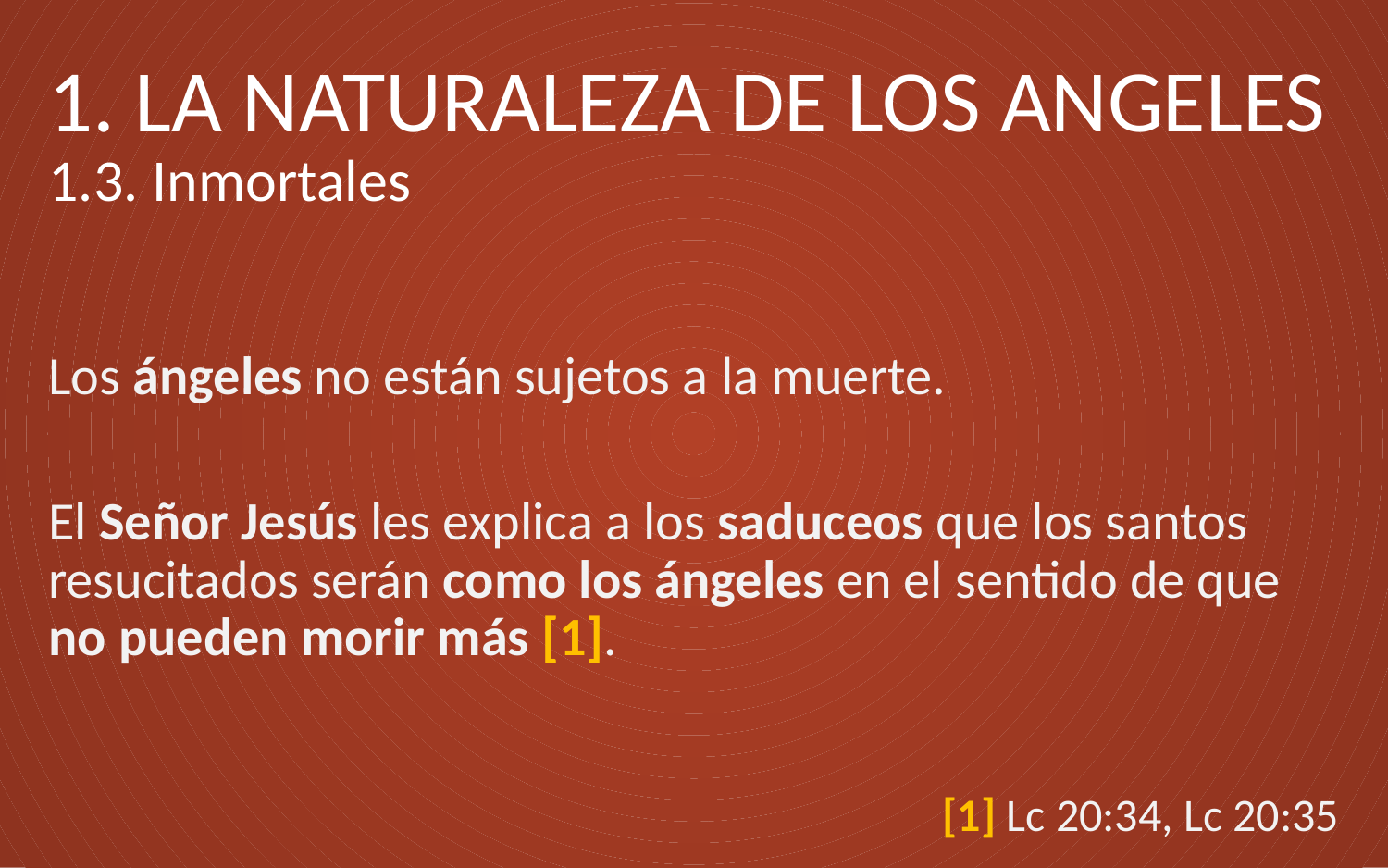

# 1. LA NATURALEZA DE LOS ANGELES 1.3. Inmortales
Los ángeles no están sujetos a la muerte.

El Señor Jesús les explica a los saduceos que los santos resucitados serán como los ángeles en el sentido de que no pueden morir más [1].
[1] Lc 20:34, Lc 20:35